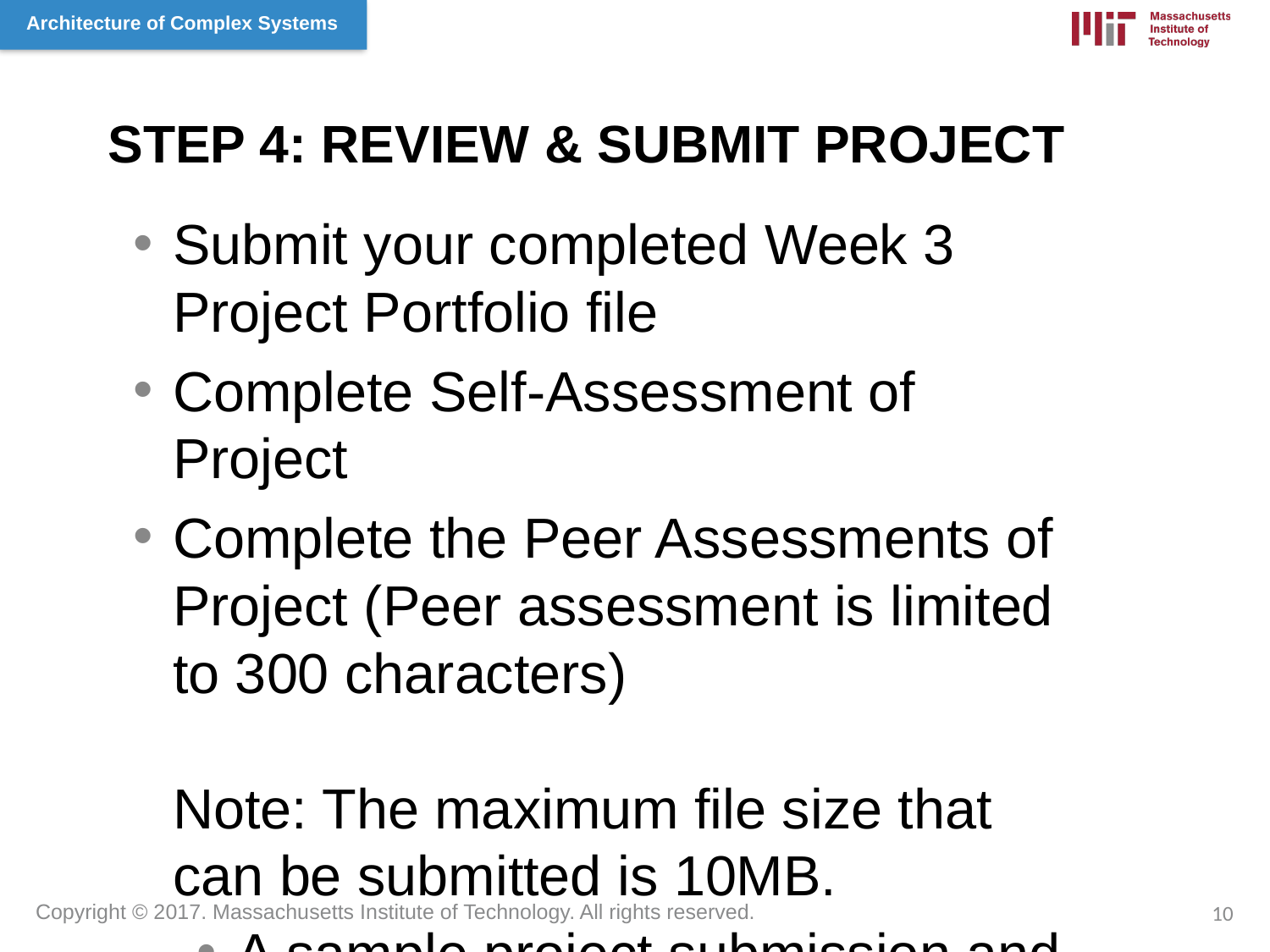

# STEP 4: REVIEW & SUBMIT PROJECT
Submit your completed Week 3 Project Portfolio file
Complete Self-Assessment of Project
Complete the Peer Assessments of Project (Peer assessment is limited to 300 characters)
Note: The maximum file size that can be submitted is 10MB.
A sample project submission and scoring rubric can be downloaded from the course in the Resources/Downloads tab on the top navigation.
Please remember that there are three steps to this assignment: Submission, peer assessment, and self assessment. Please provide enough time by each deadline to complete your assignment on time, as it is not possible to submit once the submission window closes.
10